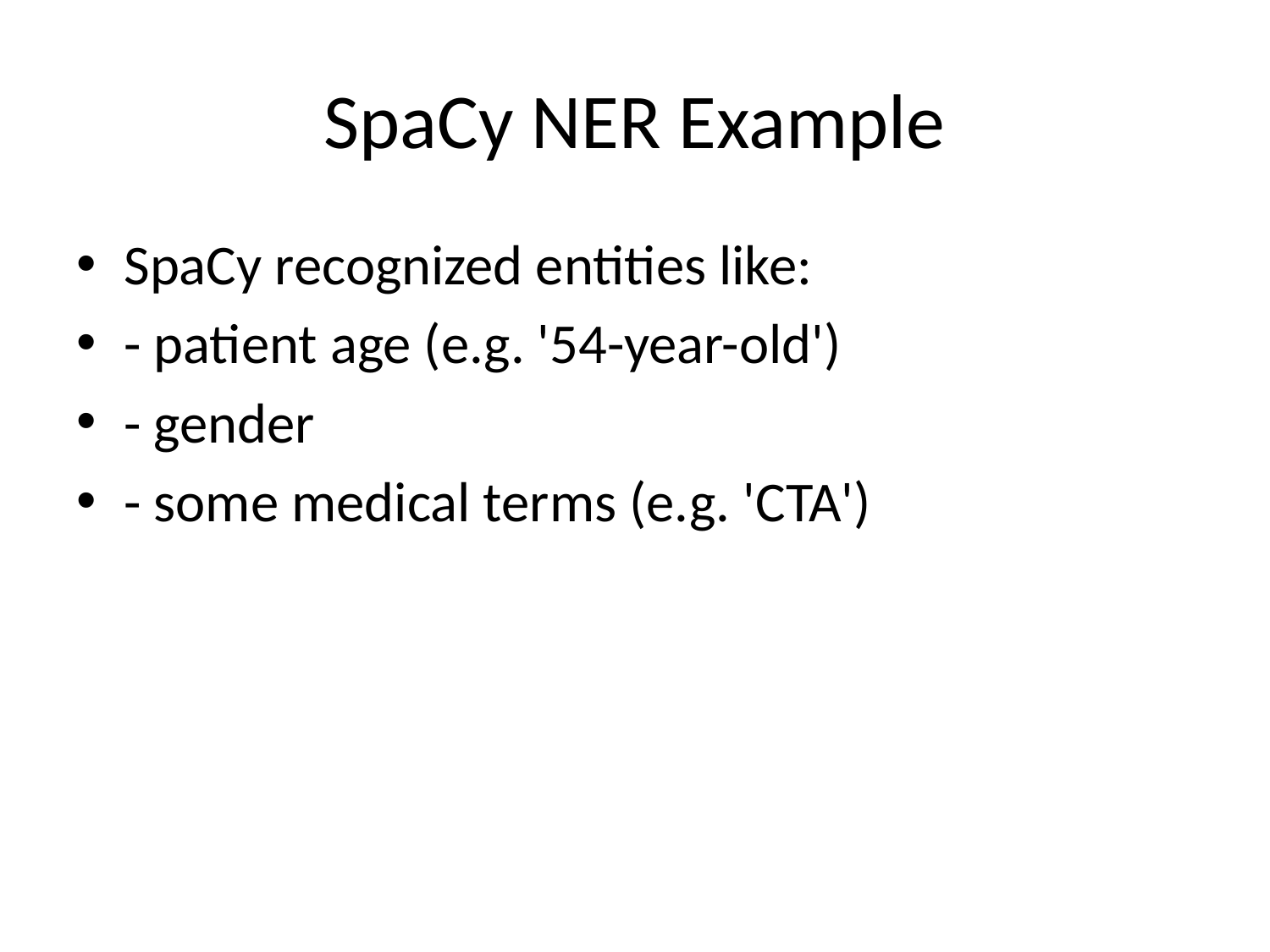

# SpaCy NER Example
SpaCy recognized entities like:
- patient age (e.g. '54-year-old')
- gender
- some medical terms (e.g. 'CTA')